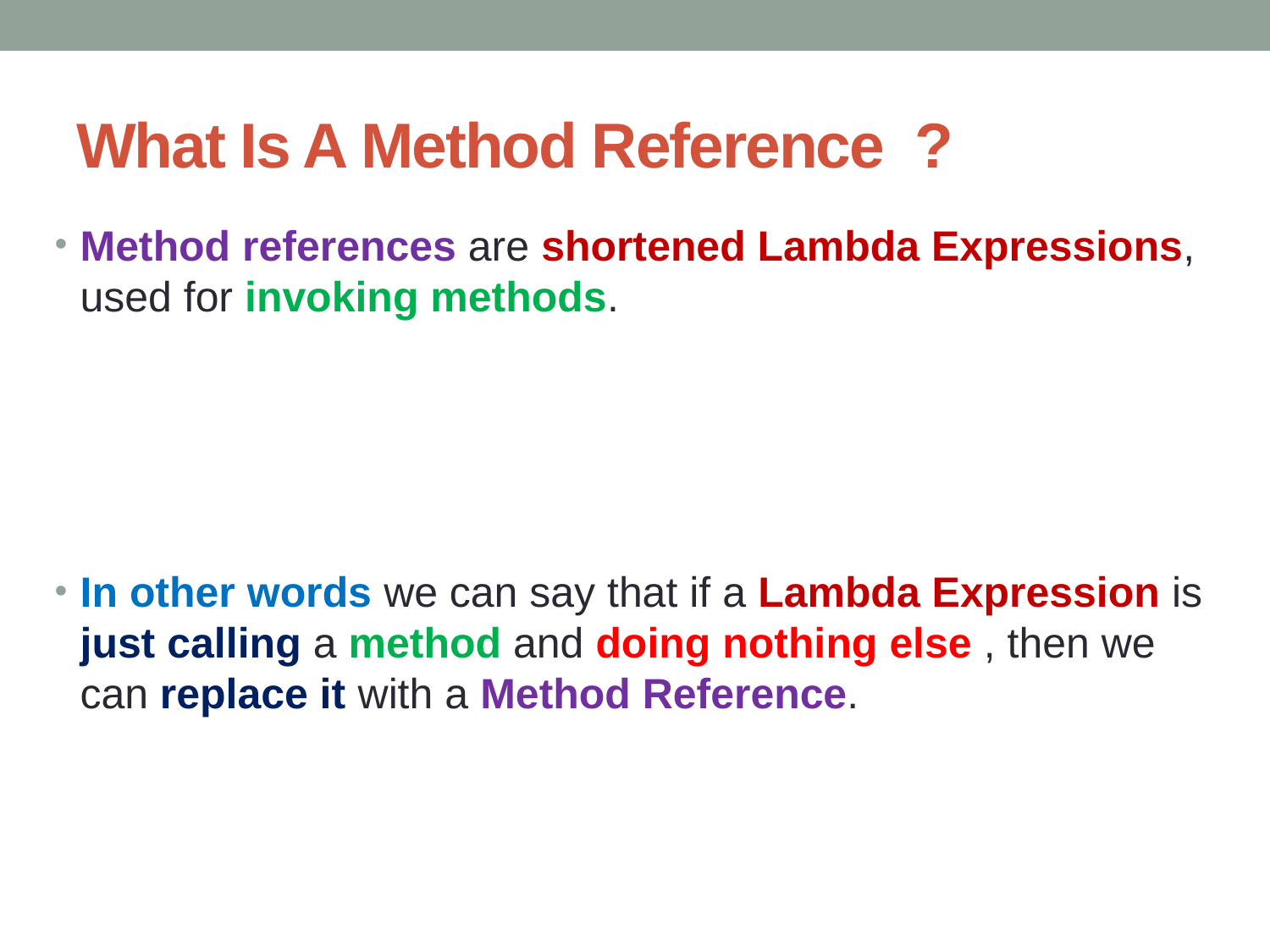

# What Is A Method Reference  ?
Method references are shortened Lambda Expressions, used for invoking methods.

In other words we can say that if a Lambda Expression is just calling a method and doing nothing else , then we can replace it with a Method Reference.